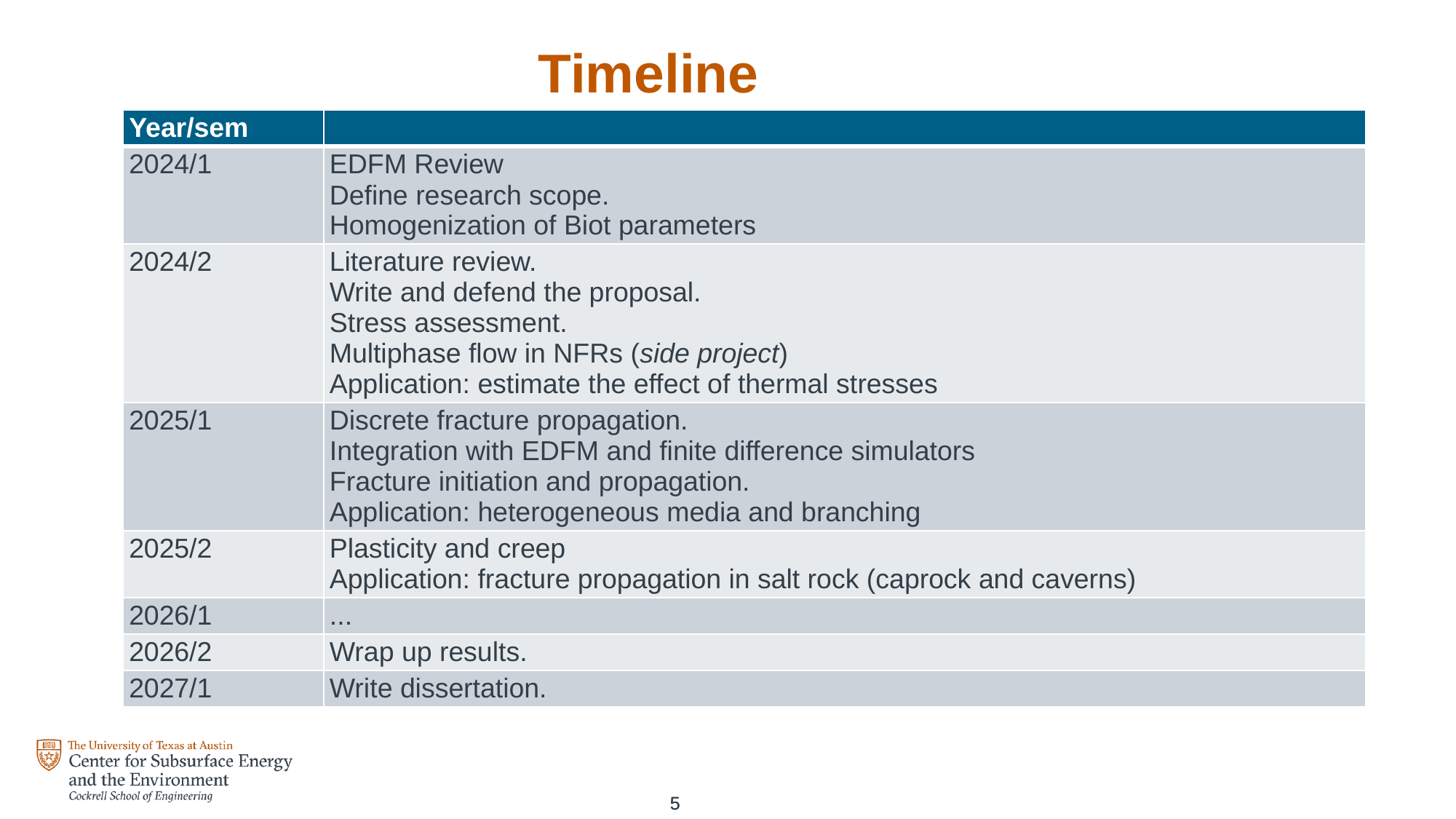

# Timeline
| Year/sem |  |
| --- | --- |
| 2024/1 | EDFM Review Define research scope. Homogenization of Biot parameters |
| 2024/2 | Literature review. Write and defend the proposal. Stress assessment. Multiphase flow in NFRs (side project) Application: estimate the effect of thermal stresses |
| 2025/1 | Discrete fracture propagation. Integration with EDFM and finite difference simulators Fracture initiation and propagation. Application: heterogeneous media and branching |
| 2025/2 | Plasticity and creep Application: fracture propagation in salt rock (caprock and caverns) |
| 2026/1 | ... |
| 2026/2 | Wrap up results. |
| 2027/1 | Write dissertation. |